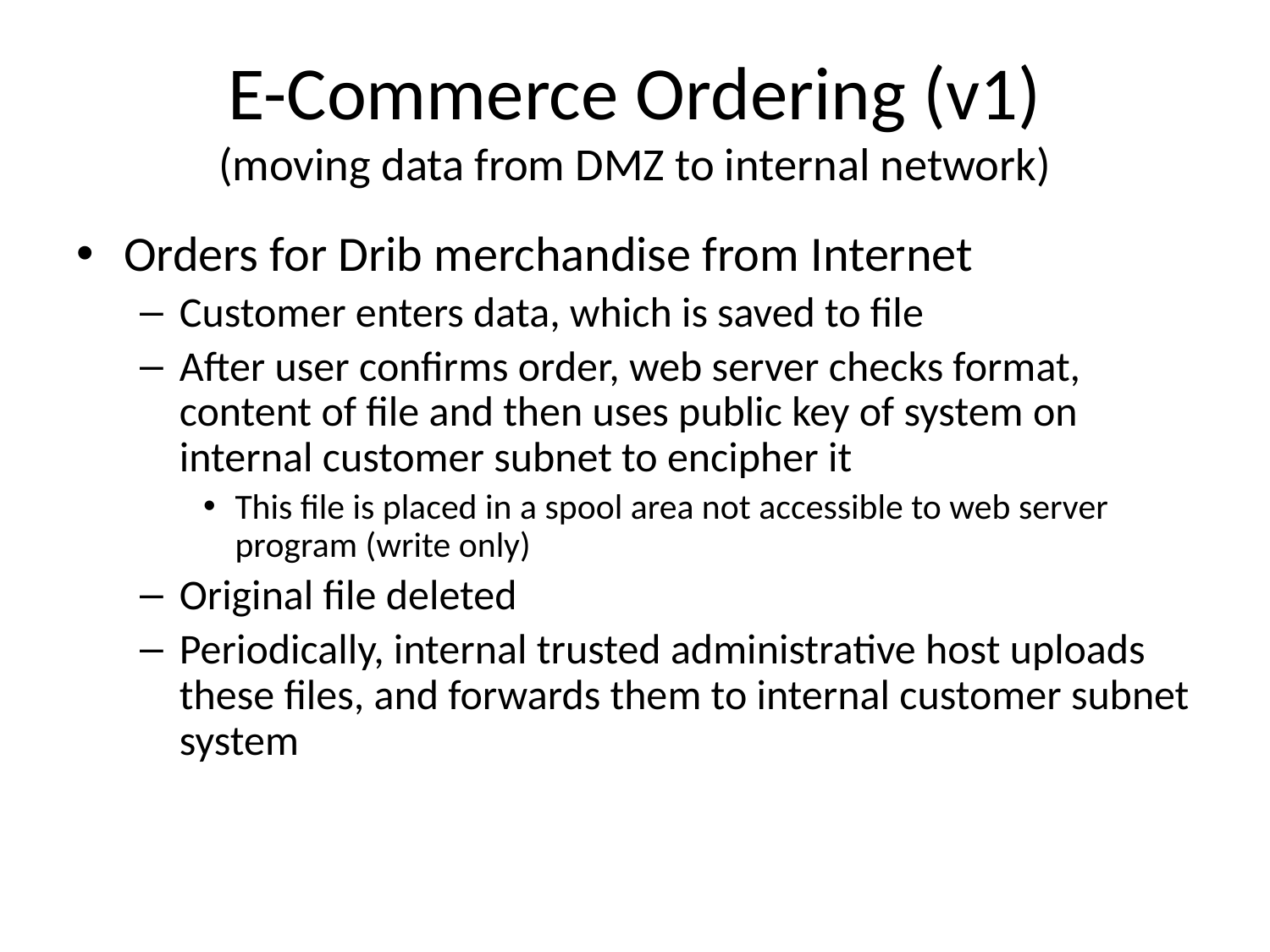

# E-Commerce Ordering (v1) (moving data from DMZ to internal network)
Orders for Drib merchandise from Internet
Customer enters data, which is saved to file
After user confirms order, web server checks format, content of file and then uses public key of system on internal customer subnet to encipher it
This file is placed in a spool area not accessible to web server program (write only)
Original file deleted
Periodically, internal trusted administrative host uploads these files, and forwards them to internal customer subnet system